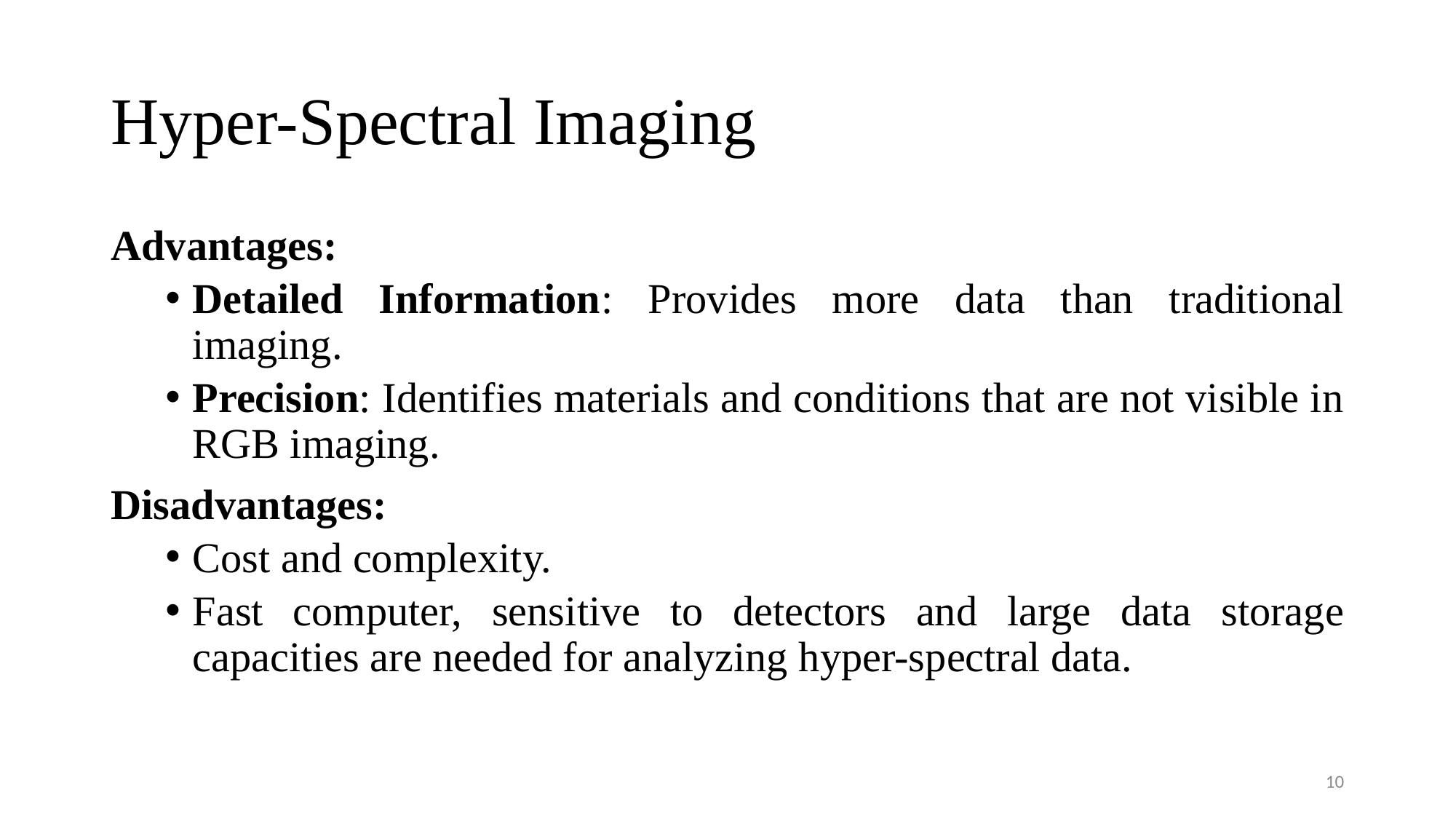

# Hyper-Spectral Imaging
Advantages:
Detailed Information: Provides more data than traditional imaging.
Precision: Identifies materials and conditions that are not visible in RGB imaging.
Disadvantages:
Cost and complexity.
Fast computer, sensitive to detectors and large data storage capacities are needed for analyzing hyper-spectral data.
10